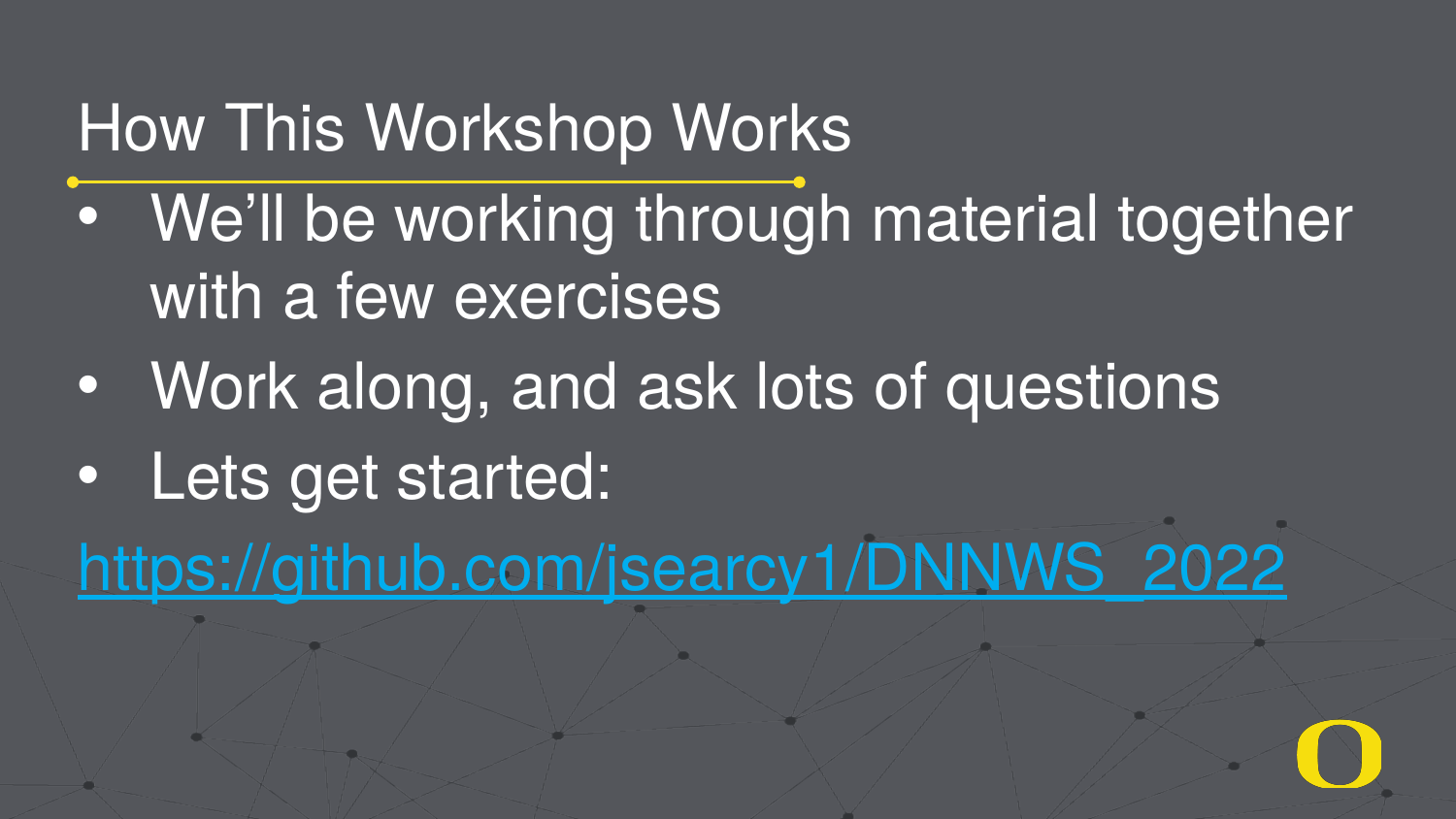

How This Workshop Works
We’ll be working through material together with a few exercises
Work along, and ask lots of questions
Lets get started:
https://github.com/jsearcy1/DNNWS_2022